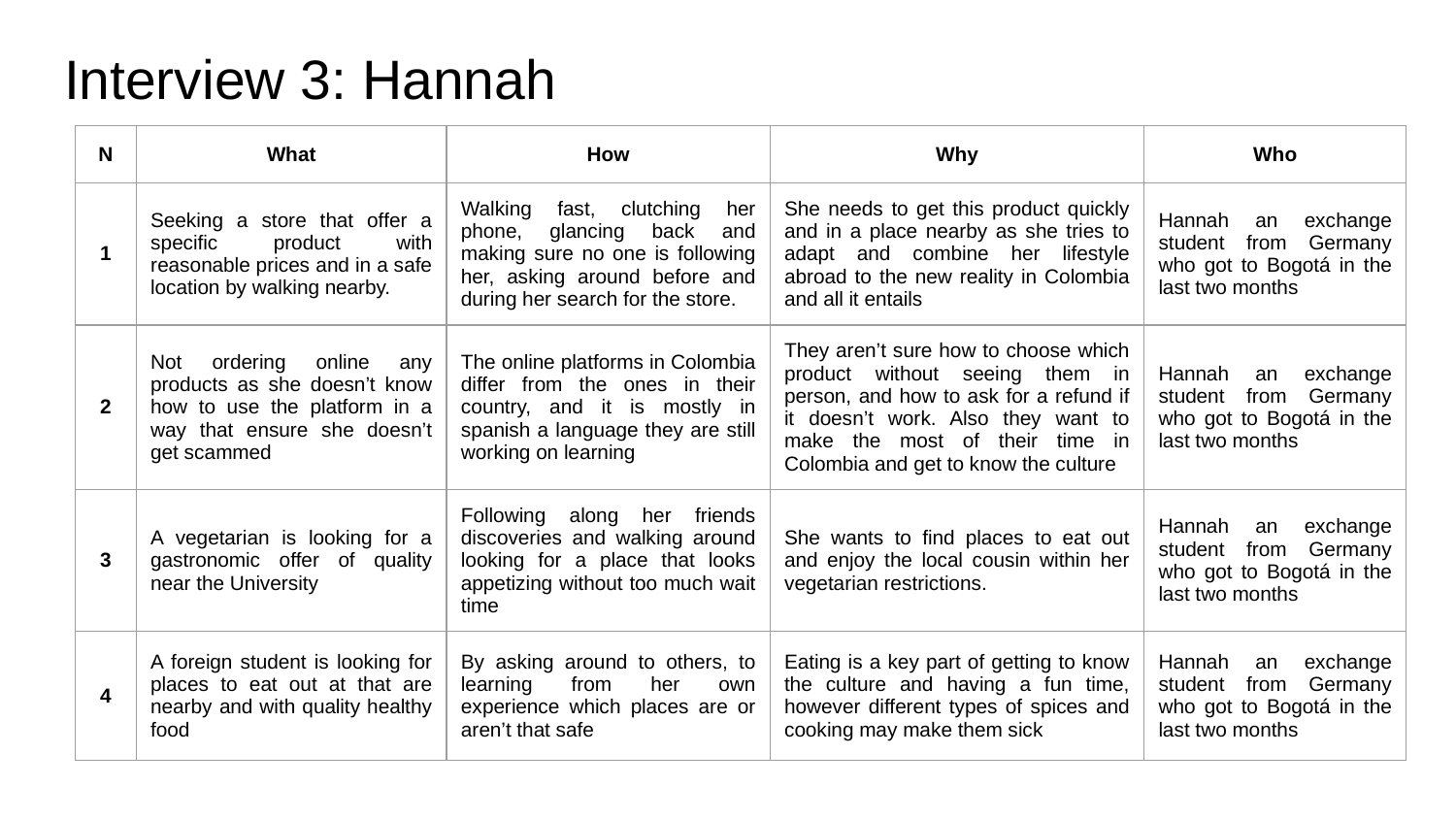

# Interview 3: Hannah
| N | What | How | Why | Who |
| --- | --- | --- | --- | --- |
| 1 | Seeking a store that offer a specific product with reasonable prices and in a safe location by walking nearby. | Walking fast, clutching her phone, glancing back and making sure no one is following her, asking around before and during her search for the store. | She needs to get this product quickly and in a place nearby as she tries to adapt and combine her lifestyle abroad to the new reality in Colombia and all it entails | Hannah an exchange student from Germany who got to Bogotá in the last two months |
| 2 | Not ordering online any products as she doesn’t know how to use the platform in a way that ensure she doesn’t get scammed | The online platforms in Colombia differ from the ones in their country, and it is mostly in spanish a language they are still working on learning | They aren’t sure how to choose which product without seeing them in person, and how to ask for a refund if it doesn’t work. Also they want to make the most of their time in Colombia and get to know the culture | Hannah an exchange student from Germany who got to Bogotá in the last two months |
| 3 | A vegetarian is looking for a gastronomic offer of quality near the University | Following along her friends discoveries and walking around looking for a place that looks appetizing without too much wait time | She wants to find places to eat out and enjoy the local cousin within her vegetarian restrictions. | Hannah an exchange student from Germany who got to Bogotá in the last two months |
| 4 | A foreign student is looking for places to eat out at that are nearby and with quality healthy food | By asking around to others, to learning from her own experience which places are or aren’t that safe | Eating is a key part of getting to know the culture and having a fun time, however different types of spices and cooking may make them sick | Hannah an exchange student from Germany who got to Bogotá in the last two months |